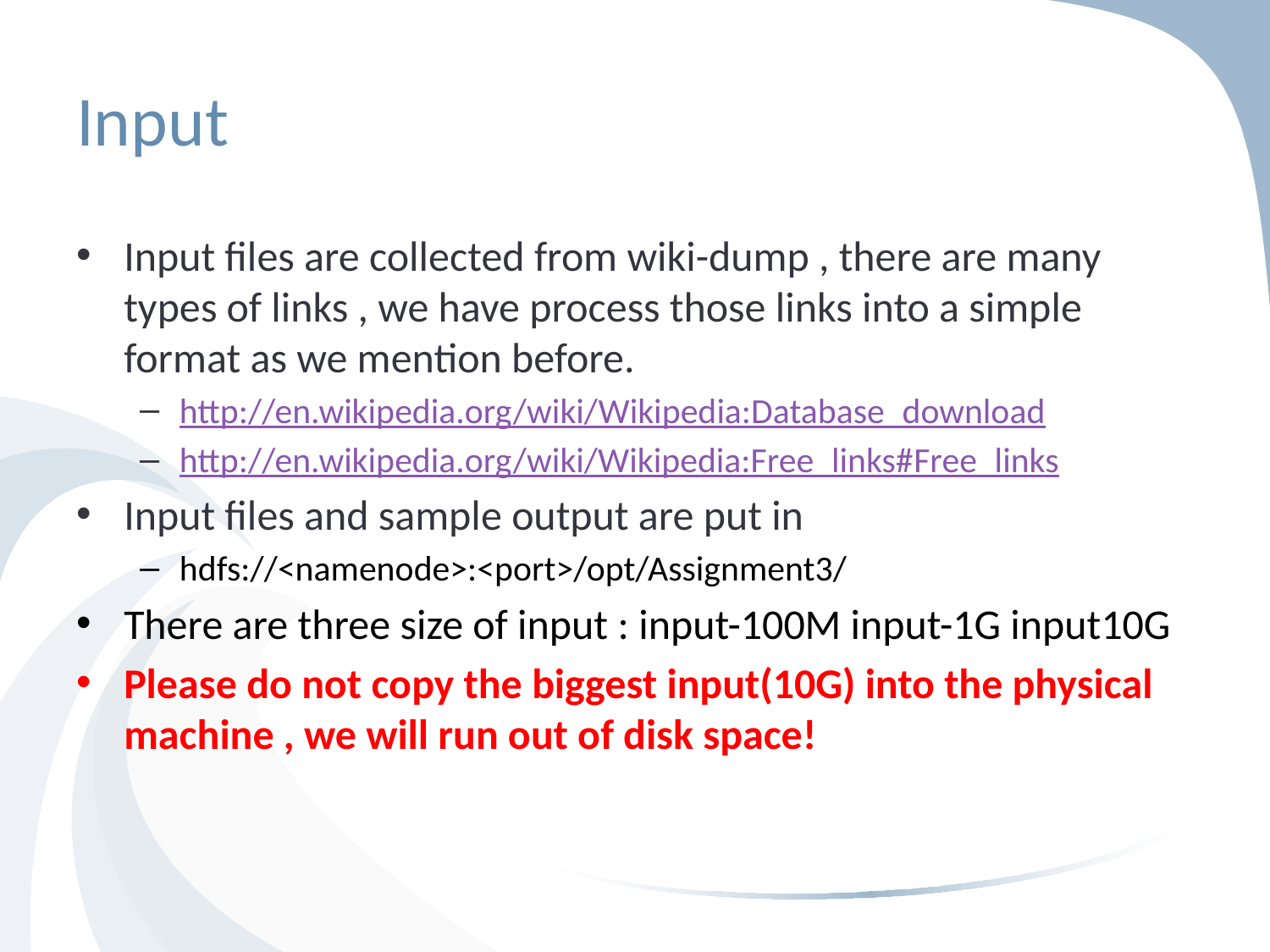

# Input
Input files are collected from wiki-dump , there are many types of links , we have process those links into a simple format as we mention before.
http://en.wikipedia.org/wiki/Wikipedia:Database_download
http://en.wikipedia.org/wiki/Wikipedia:Free_links#Free_links
Input files and sample output are put in
hdfs://<namenode>:<port>/opt/Assignment3/
There are three size of input : input-100M input-1G input10G
Please do not copy the biggest input(10G) into the physical machine , we will run out of disk space!